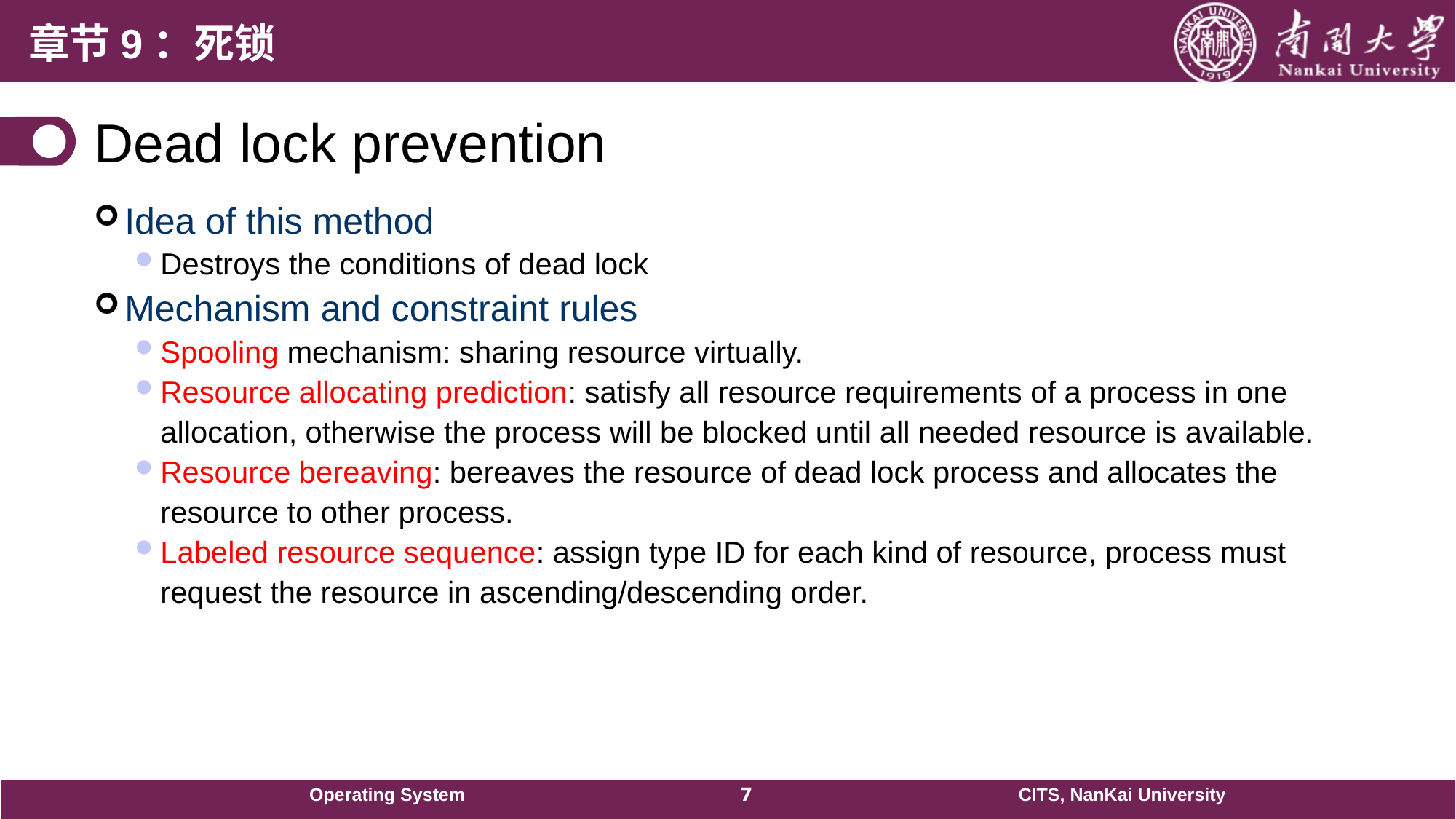

# Dead lock prevention
Idea of this method
Destroys the conditions of dead lock
Mechanism and constraint rules
Spooling mechanism: sharing resource virtually.
Resource allocating prediction: satisfy all resource requirements of a process in one allocation, otherwise the process will be blocked until all needed resource is available.
Resource bereaving: bereaves the resource of dead lock process and allocates the resource to other process.
Labeled resource sequence: assign type ID for each kind of resource, process must request the resource in ascending/descending order.
Operating System
7
CITS, NanKai University